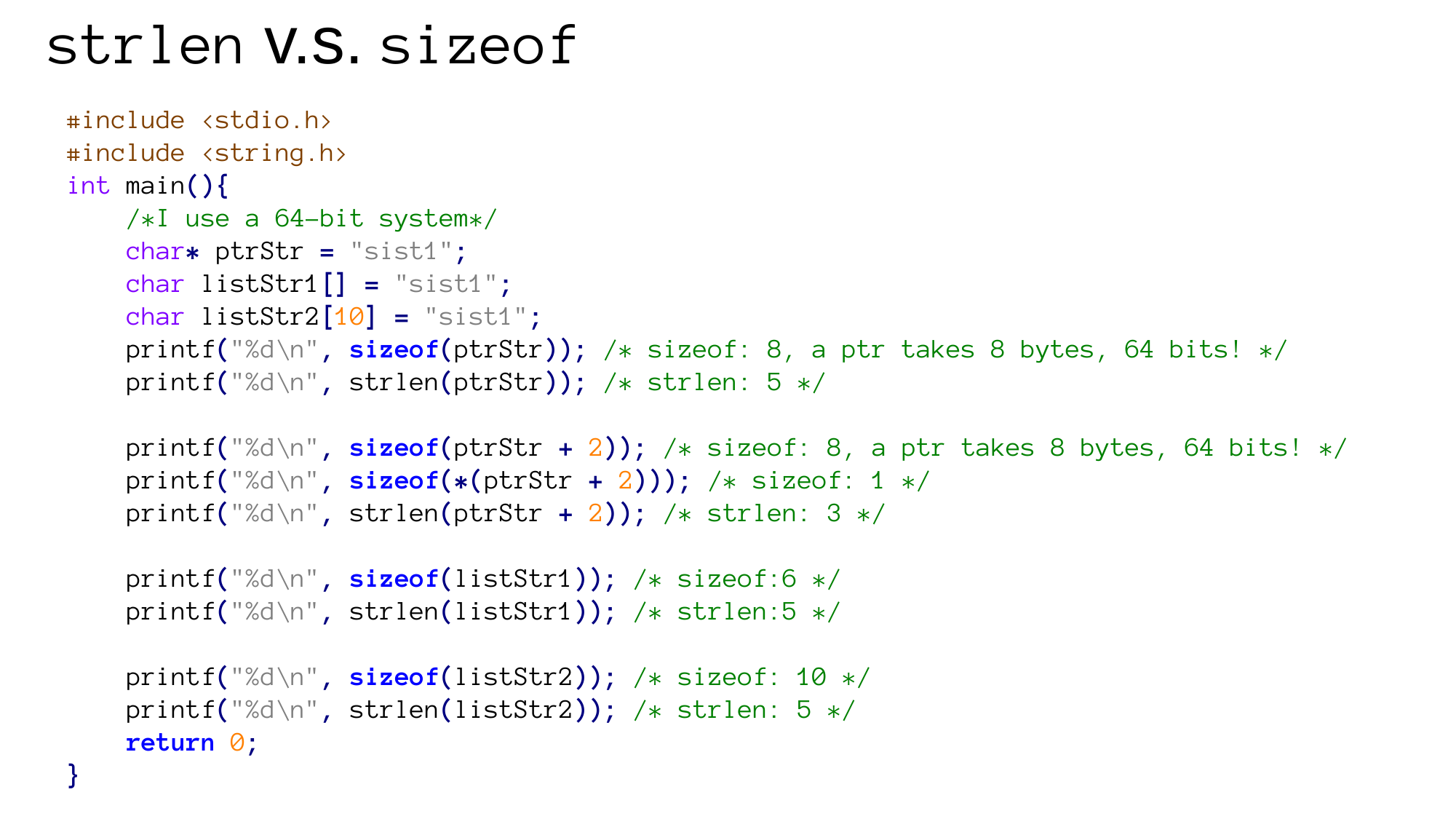

# strlen v.s. sizeof
#include <stdio.h>
#include <string.h>
int main(){
    /*I use a 64-bit system*/
    char* ptrStr = "sist1";
    char listStr1[] = "sist1";
    char listStr2[10] = "sist1";
    printf("%d\n", sizeof(ptrStr)); /* sizeof: 8, a ptr takes 8 bytes, 64 bits! */
    printf("%d\n", strlen(ptrStr)); /* strlen: 5 */

    printf("%d\n", sizeof(ptrStr + 2)); /* sizeof: 8, a ptr takes 8 bytes, 64 bits! */
    printf("%d\n", sizeof(*(ptrStr + 2))); /* sizeof: 1 */
    printf("%d\n", strlen(ptrStr + 2)); /* strlen: 3 */

    printf("%d\n", sizeof(listStr1)); /* sizeof:6 */
    printf("%d\n", strlen(listStr1)); /* strlen:5 */

    printf("%d\n", sizeof(listStr2)); /* sizeof: 10 */
    printf("%d\n", strlen(listStr2)); /* strlen: 5 */
    return 0;
}